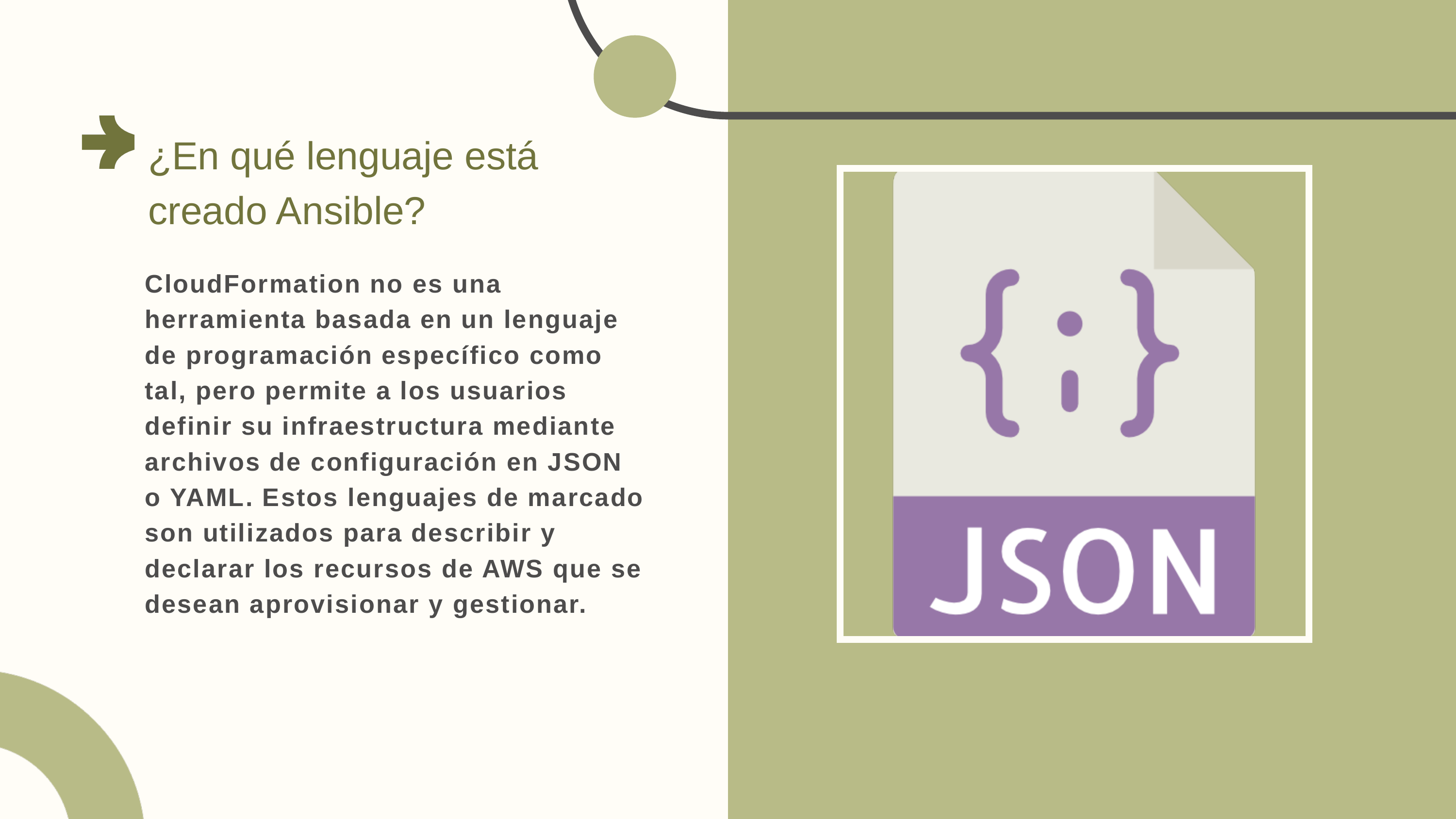

¿En qué lenguaje está creado Ansible?

CloudFormation no es una herramienta basada en un lenguaje de programación específico como tal, pero permite a los usuarios definir su infraestructura mediante archivos de configuración en JSON o YAML. Estos lenguajes de marcado son utilizados para describir y declarar los recursos de AWS que se desean aprovisionar y gestionar.